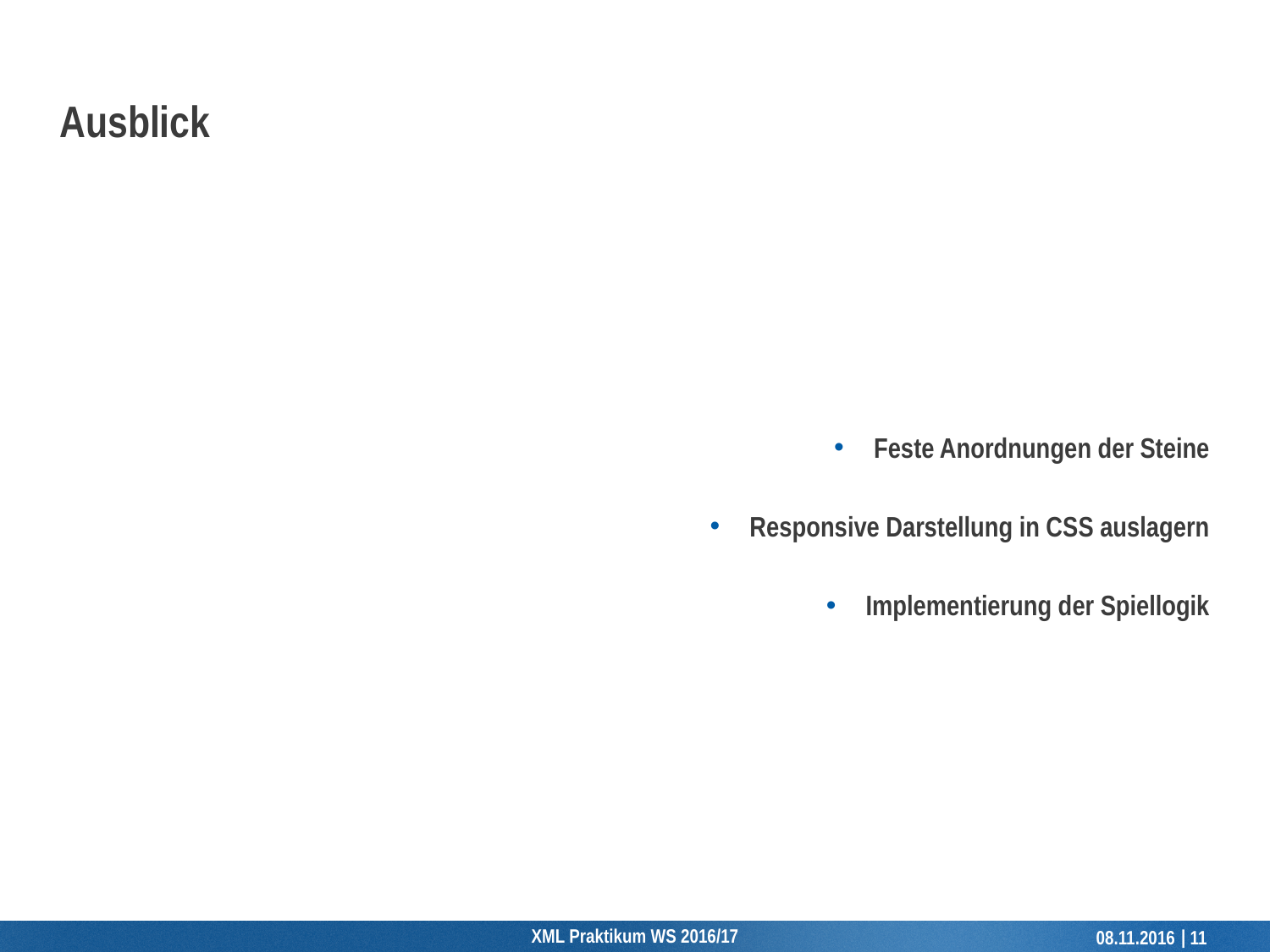

# Ausblick
Feste Anordnungen der Steine

Responsive Darstellung in CSS auslagern

Implementierung der Spiellogik

08.11.2016
XML Praktikum WS 2016/17
11